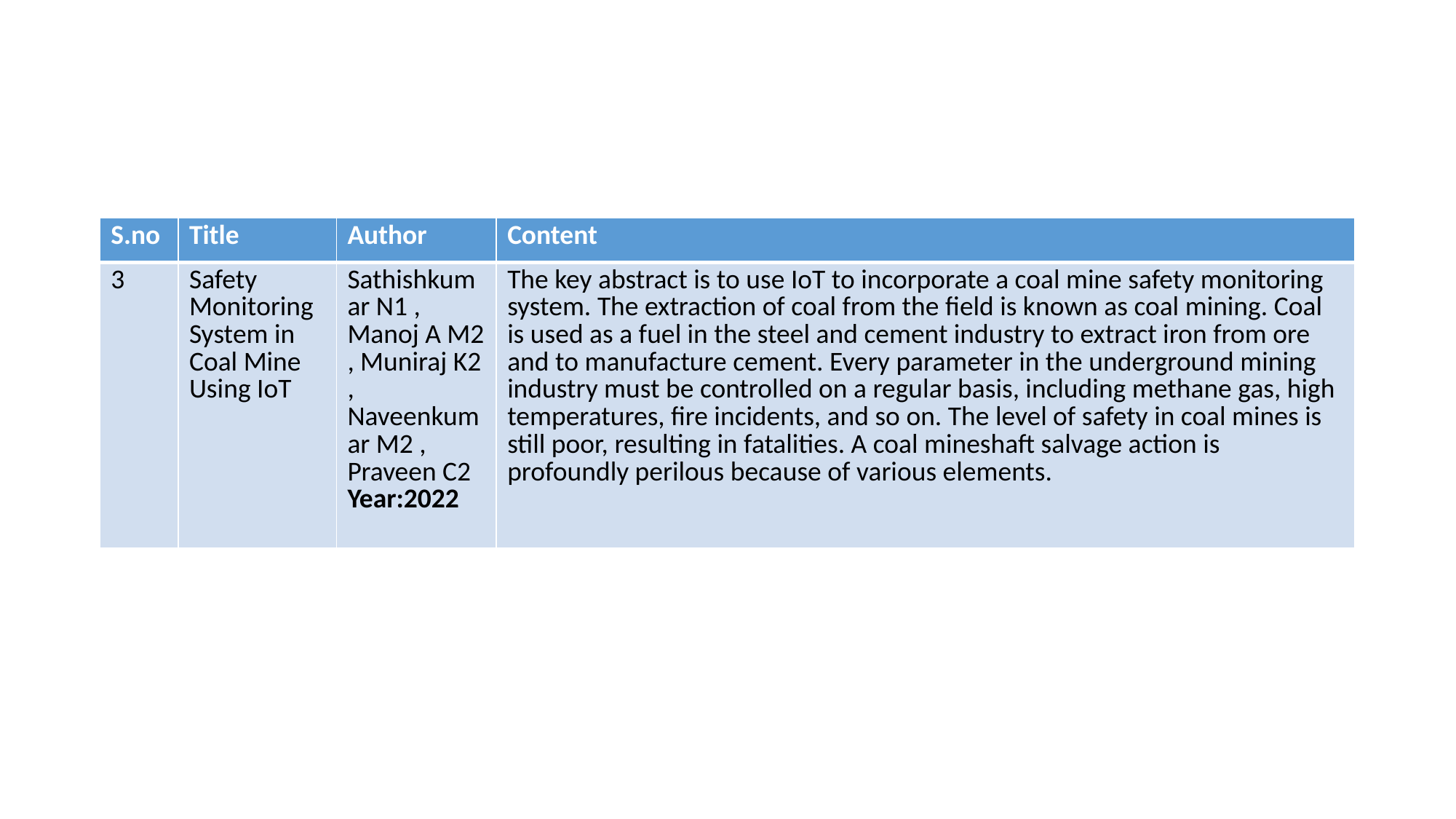

#
| S.no | Title | Author | Content |
| --- | --- | --- | --- |
| 3 | Safety Monitoring System in Coal Mine Using IoT | Sathishkumar N1 , Manoj A M2 , Muniraj K2 , Naveenkumar M2 , Praveen C2 Year:2022 | The key abstract is to use IoT to incorporate a coal mine safety monitoring system. The extraction of coal from the field is known as coal mining. Coal is used as a fuel in the steel and cement industry to extract iron from ore and to manufacture cement. Every parameter in the underground mining industry must be controlled on a regular basis, including methane gas, high temperatures, fire incidents, and so on. The level of safety in coal mines is still poor, resulting in fatalities. A coal mineshaft salvage action is profoundly perilous because of various elements. |